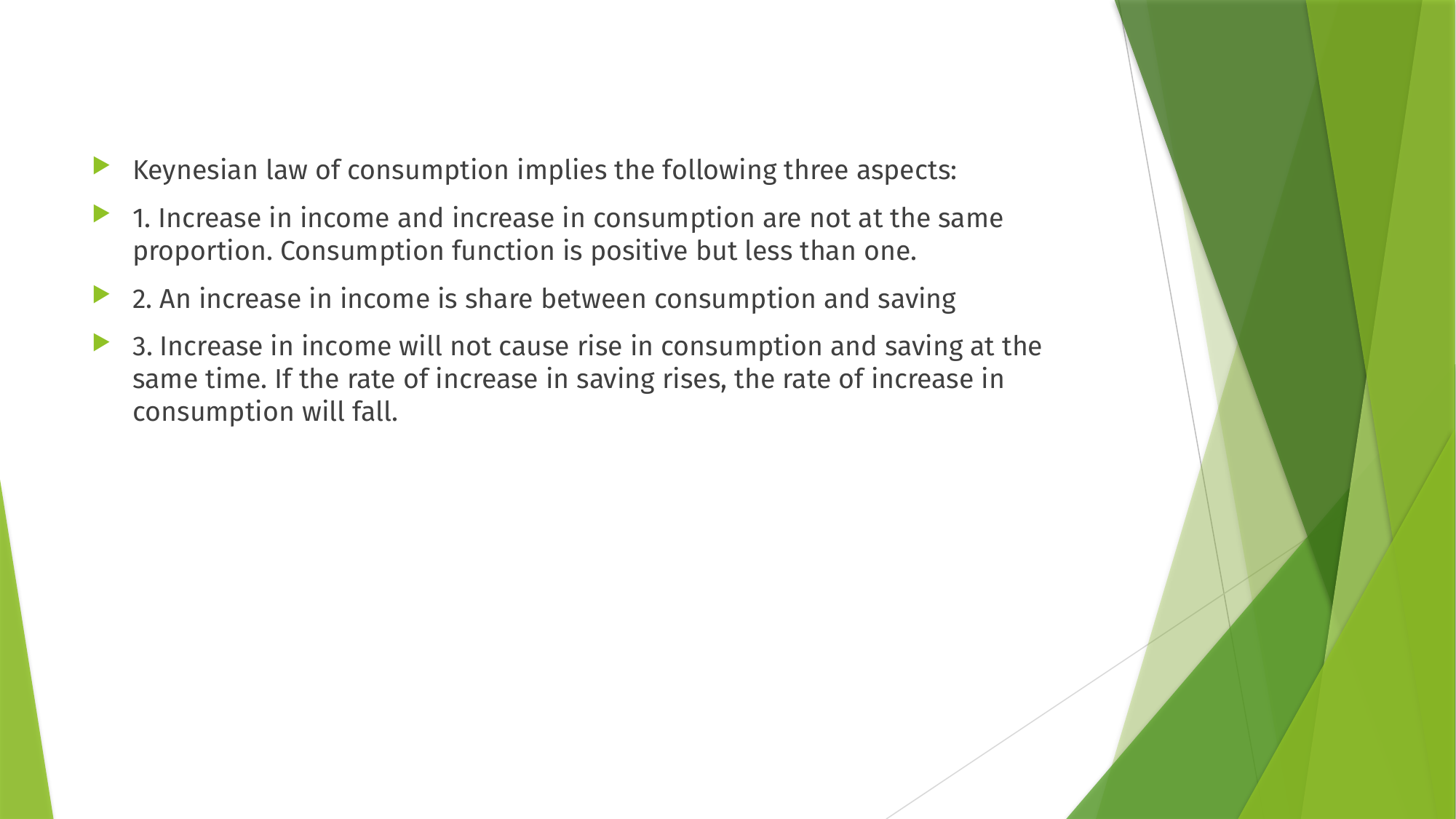

#
Keynesian law of consumption implies the following three aspects:
1. Increase in income and increase in consumption are not at the same proportion. Consumption function is positive but less than one.
2. An increase in income is share between consumption and saving
3. Increase in income will not cause rise in consumption and saving at the same time. If the rate of increase in saving rises, the rate of increase in consumption will fall.